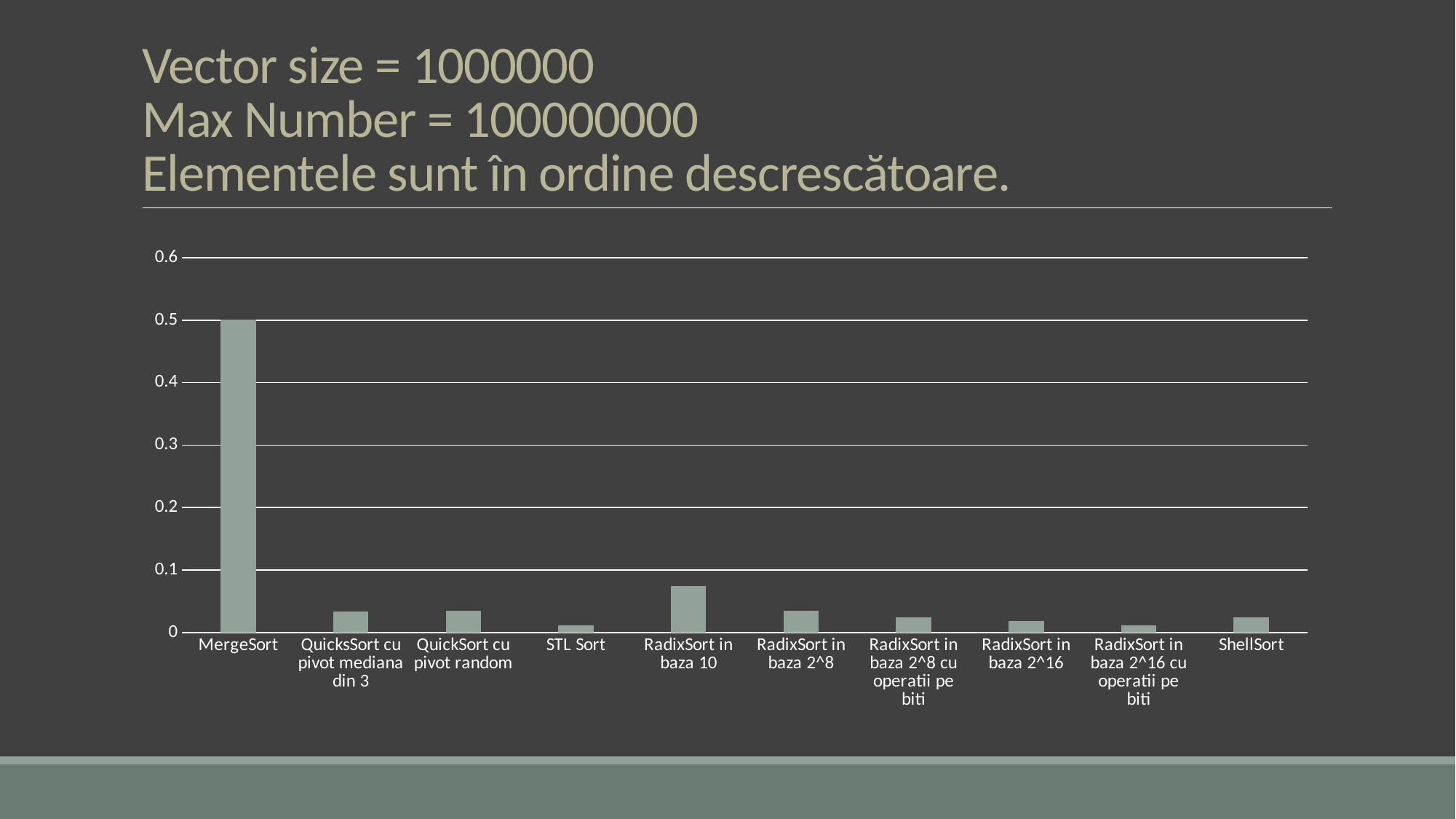

# Vector size = 1000000 Max Number = 100000000 Elementele sunt în ordine descrescătoare.

### Chart

| Category | Column1 |
|---|---|
| MergeSort | 0.500559 |
| QuicksSort cu pivot mediana din 3 | 0.0338446 |
| QuickSort cu pivot random | 0.0351688 |
| STL Sort | 0.0117554 |
| RadixSort in baza 10 | 0.0741666 |
| RadixSort in baza 2^8 | 0.0347198 |
| RadixSort in baza 2^8 cu operatii pe biti | 0.0247343 |
| RadixSort in baza 2^16 | 0.0189789 |
| RadixSort in baza 2^16 cu operatii pe biti | 0.0118897 |
| ShellSort | 0.023744 |